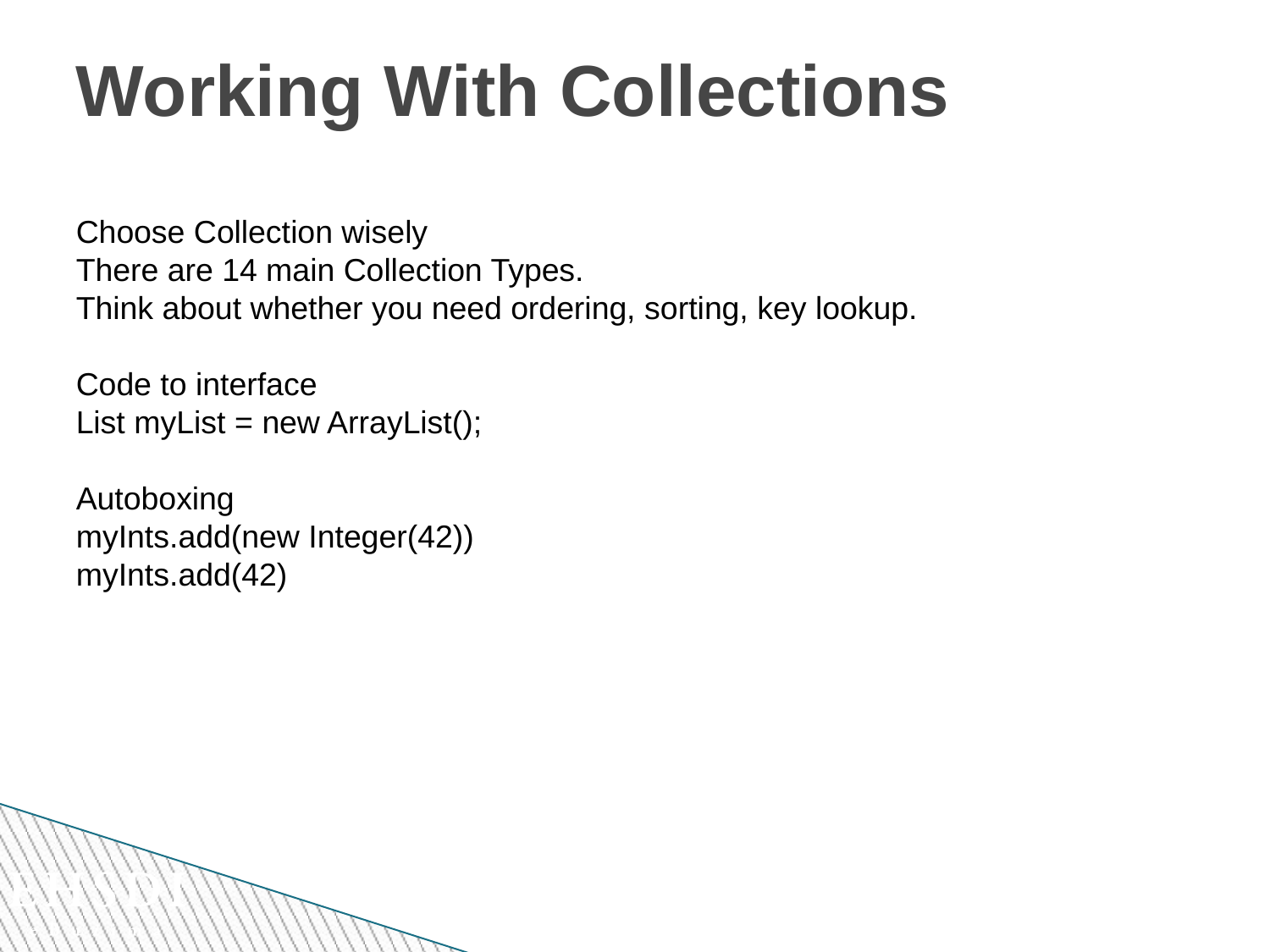

Working With Collections
Choose Collection wisely
There are 14 main Collection Types.
Think about whether you need ordering, sorting, key lookup.

Code to interface
List myList = new ArrayList();

Autoboxing
myInts.add(new Integer(42))
myInts.add(42)